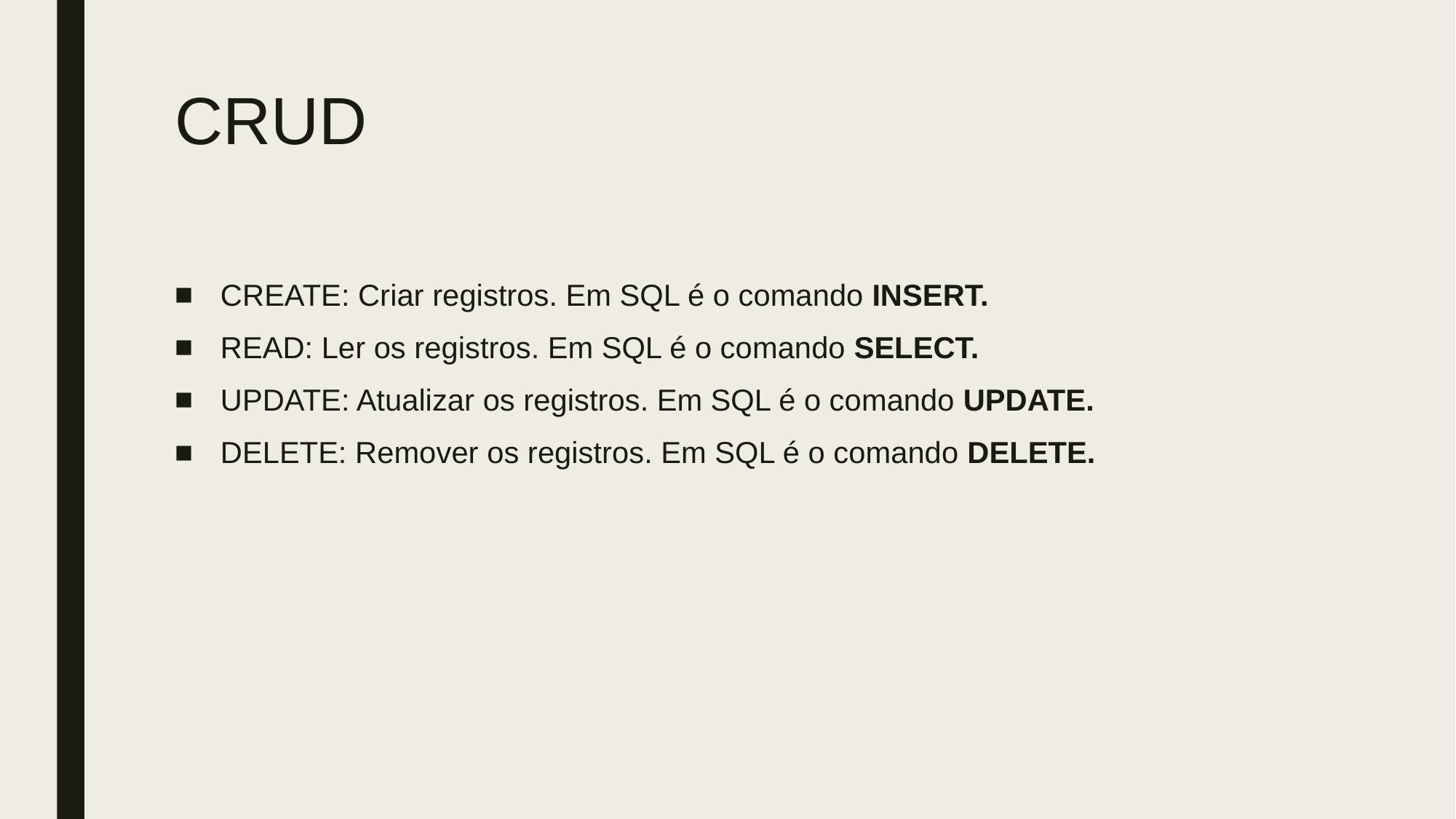

# CRUD
CREATE: Criar registros. Em SQL é o comando INSERT.
READ: Ler os registros. Em SQL é o comando SELECT.
UPDATE: Atualizar os registros. Em SQL é o comando UPDATE.
DELETE: Remover os registros. Em SQL é o comando DELETE.